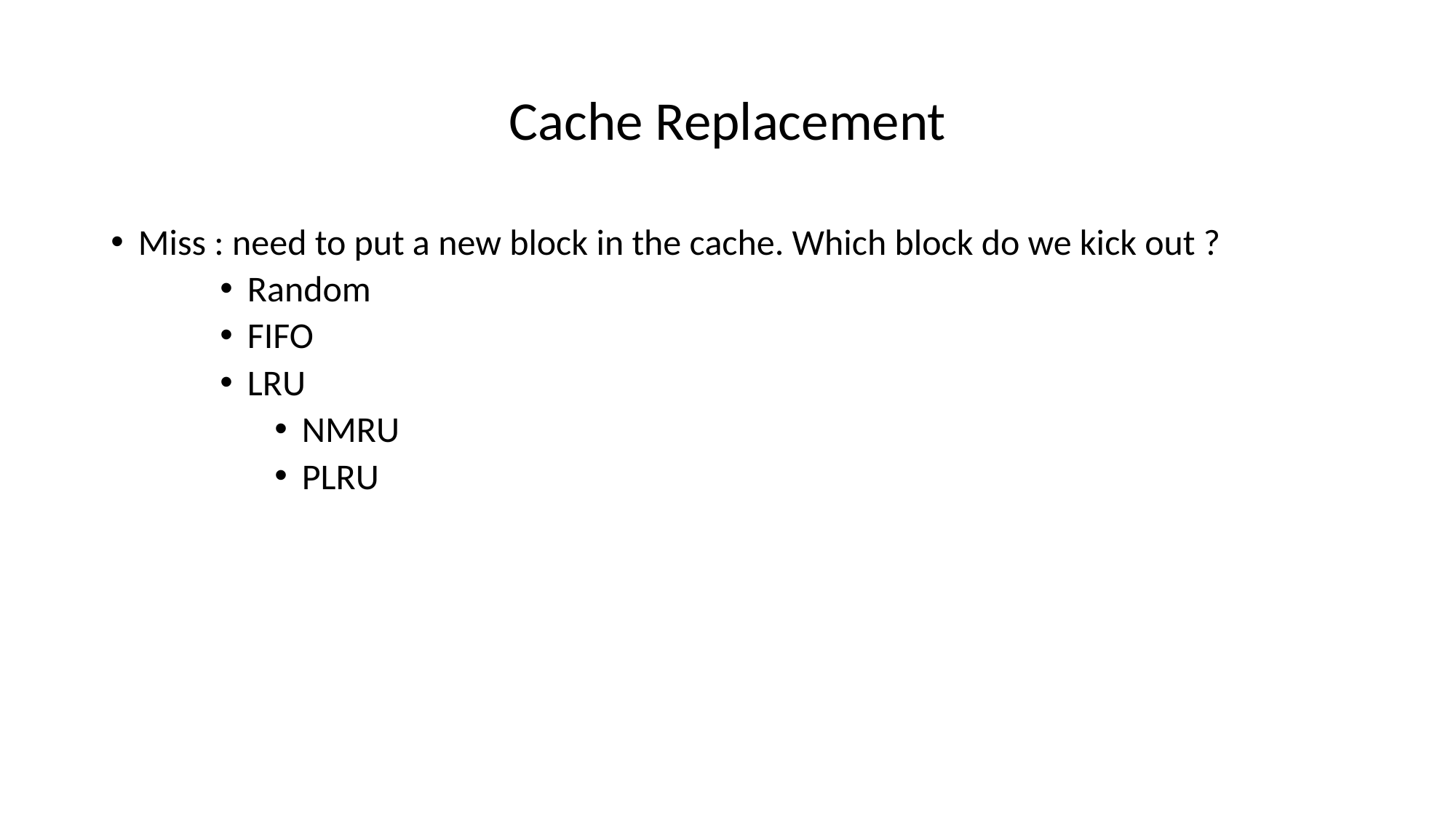

# Cache Replacement
Miss : need to put a new block in the cache. Which block do we kick out ?
Random
FIFO
LRU
NMRU
PLRU